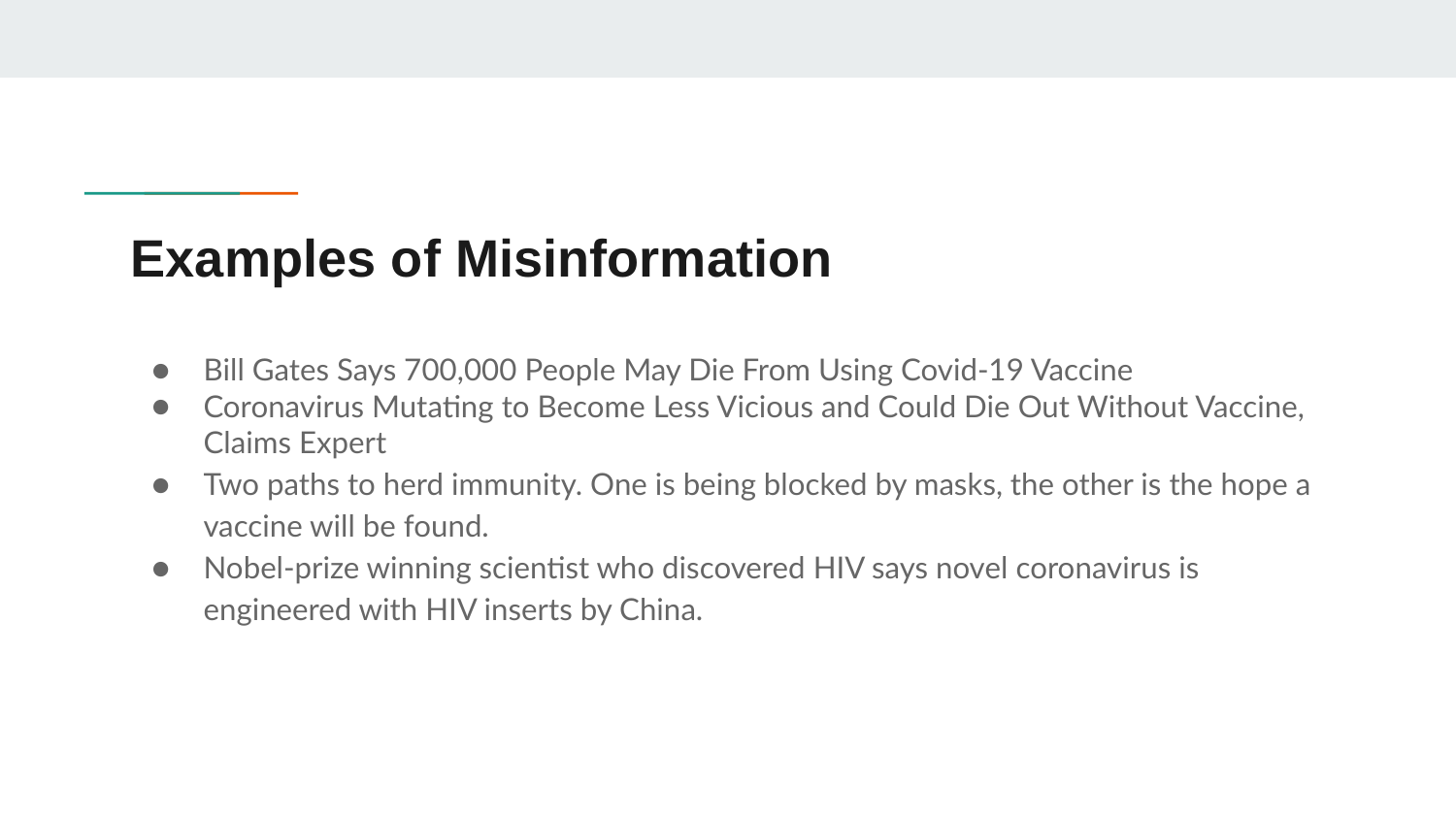

# Examples of Misinformation
Bill Gates Says 700,000 People May Die From Using Covid-19 Vaccine
Coronavirus Mutating to Become Less Vicious and Could Die Out Without Vaccine, Claims Expert
Two paths to herd immunity. One is being blocked by masks, the other is the hope a vaccine will be found.
Nobel-prize winning scientist who discovered HIV says novel coronavirus is engineered with HIV inserts by China.